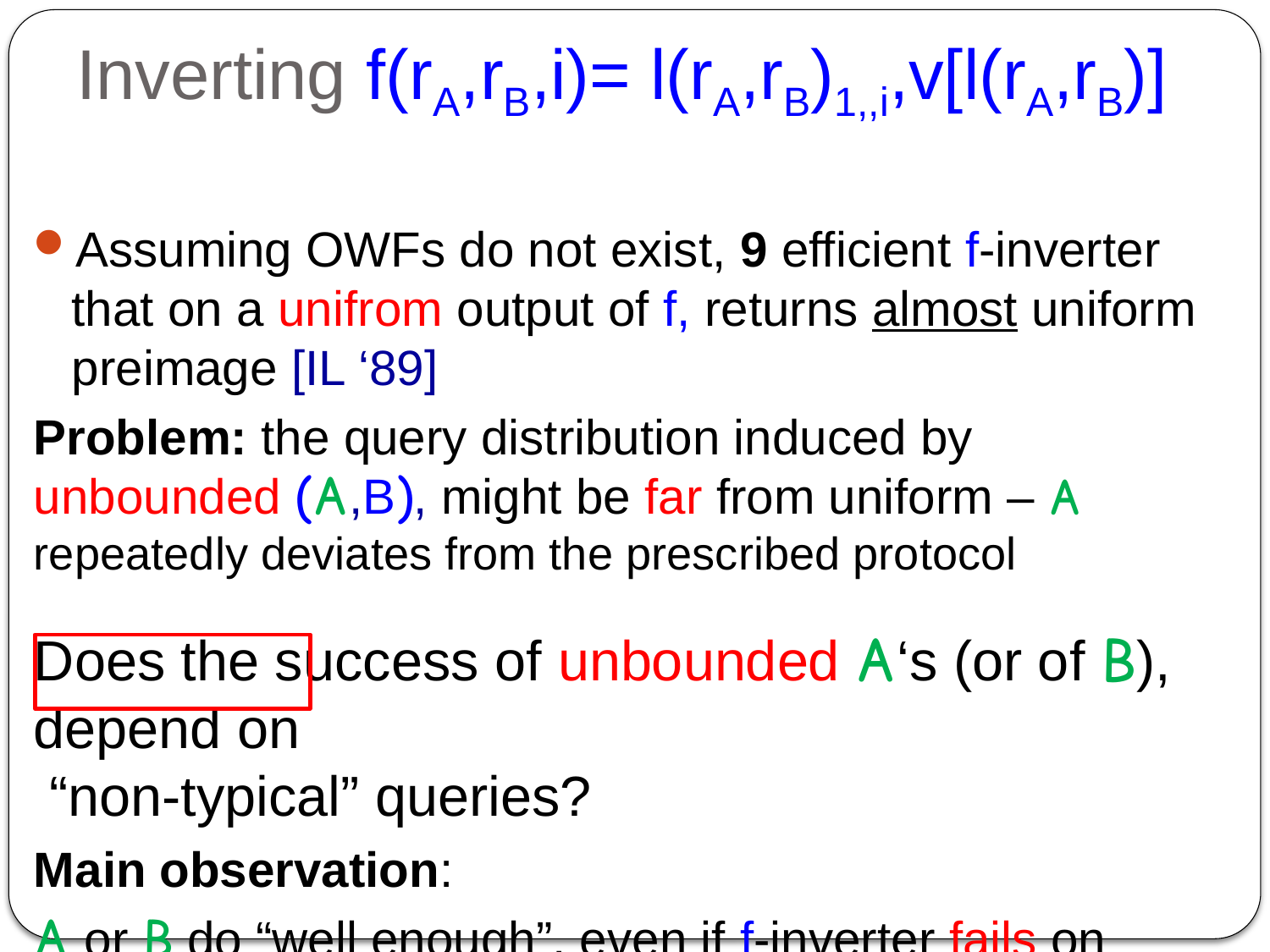

# Inverting f(rA,rB,i)= l(rA,rB)1,,i,v[l(rA,rB)]
Assuming OWFs do not exist, 9 efficient f-inverter that on a unifrom output of f, returns almost uniform preimage [IL ‘89]
Problem: the query distribution induced by unbounded (A,B), might be far from uniform – A repeatedly deviates from the prescribed protocol

Does the success of unbounded A‘s (or of B), depend on
 “non-typical” queries?
Main observation:
A or B do “well enough”, even if f-inverter fails on non-typical queries